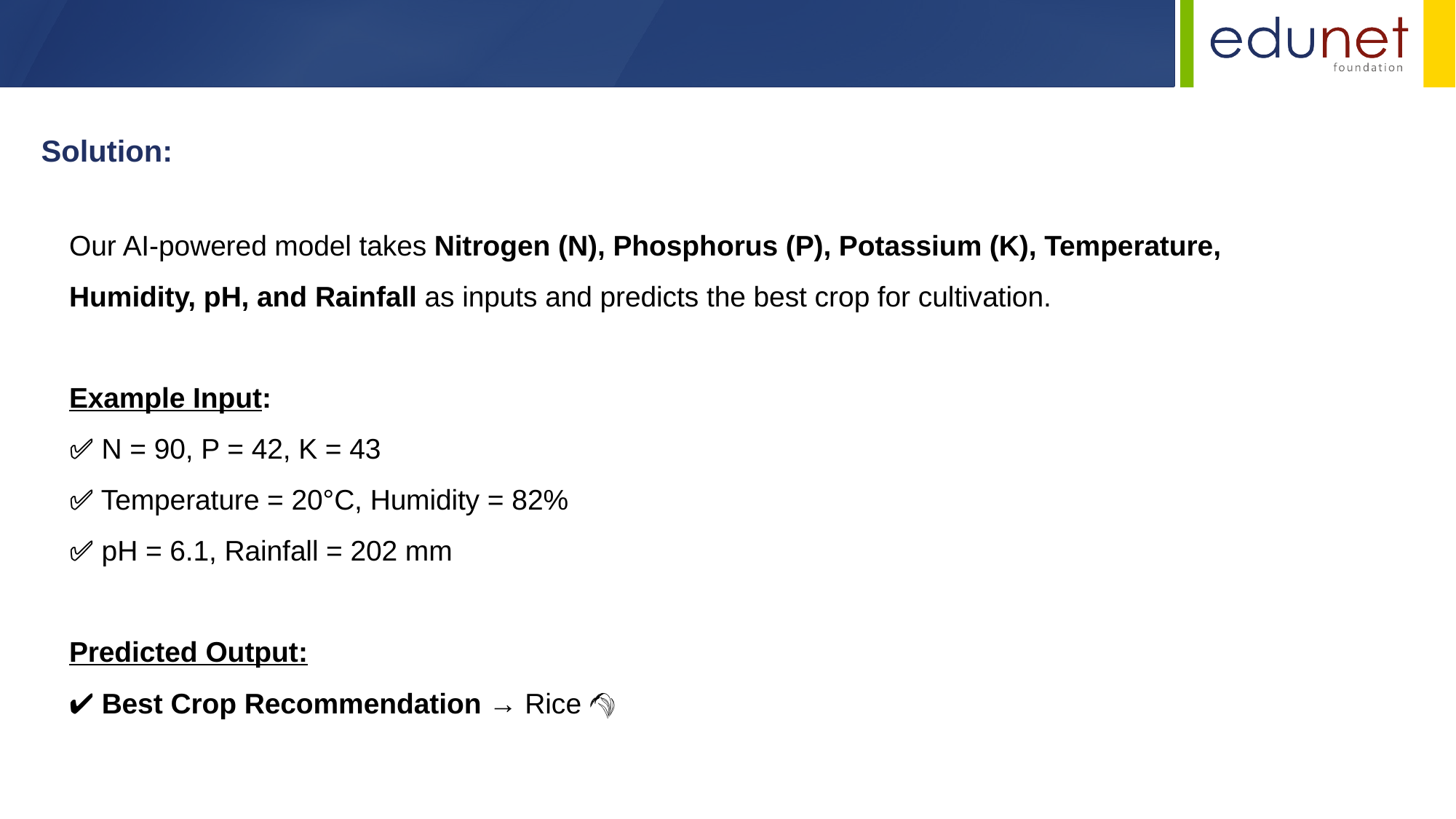

Solution:
Our AI-powered model takes Nitrogen (N), Phosphorus (P), Potassium (K), Temperature, Humidity, pH, and Rainfall as inputs and predicts the best crop for cultivation.

Example Input:
✅ N = 90, P = 42, K = 43
✅ Temperature = 20°C, Humidity = 82%
✅ pH = 6.1, Rainfall = 202 mm

Predicted Output:
✔ Best Crop Recommendation → Rice 🌾